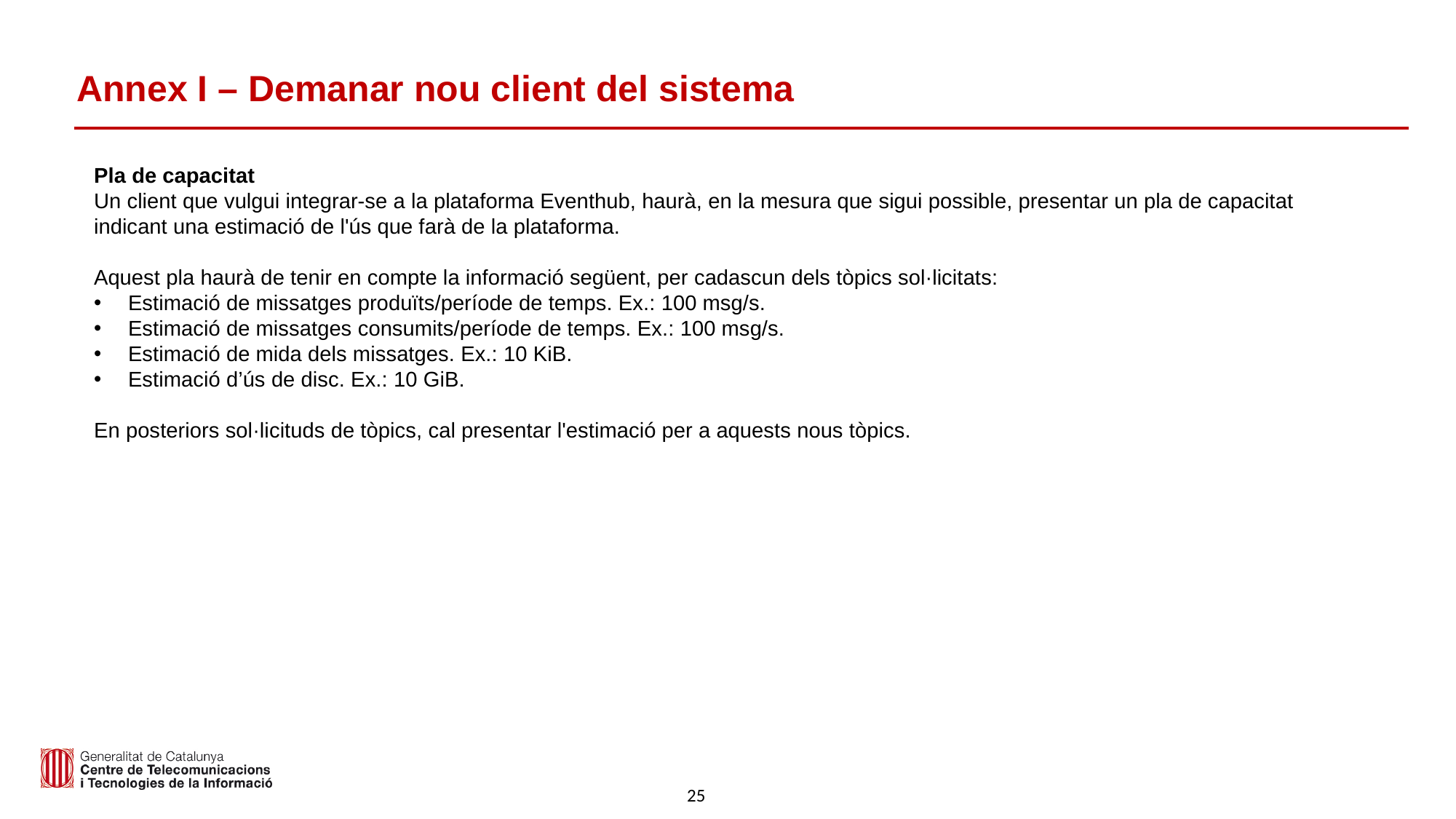

# Annex I – Demanar nou client del sistema

Pla de capacitat
Un client que vulgui integrar-se a la plataforma Eventhub, haurà, en la mesura que sigui possible, presentar un pla de capacitat indicant una estimació de l'ús que farà de la plataforma.

Aquest pla haurà de tenir en compte la informació següent, per cadascun dels tòpics sol·licitats:
Estimació de missatges produïts/període de temps. Ex.: 100 msg/s.
Estimació de missatges consumits/període de temps. Ex.: 100 msg/s.
Estimació de mida dels missatges. Ex.: 10 KiB.
Estimació d’ús de disc. Ex.: 10 GiB.

En posteriors sol·licituds de tòpics, cal presentar l'estimació per a aquests nous tòpics.

25